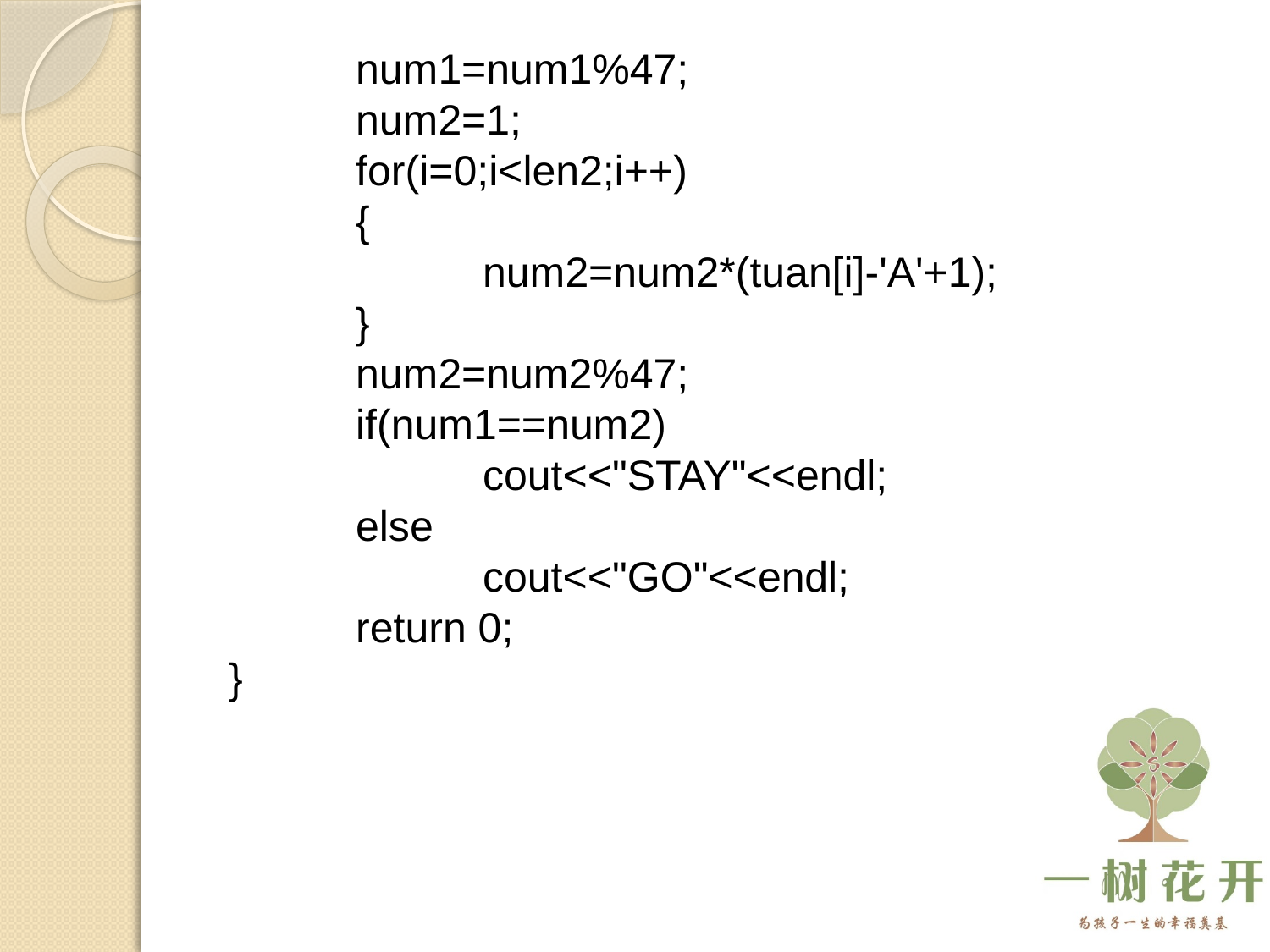

num1=num1%47;
	num2=1;
	for(i=0;i<len2;i++)
	{
		num2=num2*(tuan[i]-'A'+1);
	}
	num2=num2%47;
	if(num1==num2)
		cout<<"STAY"<<endl;
	else
		cout<<"GO"<<endl;
	return 0;
}